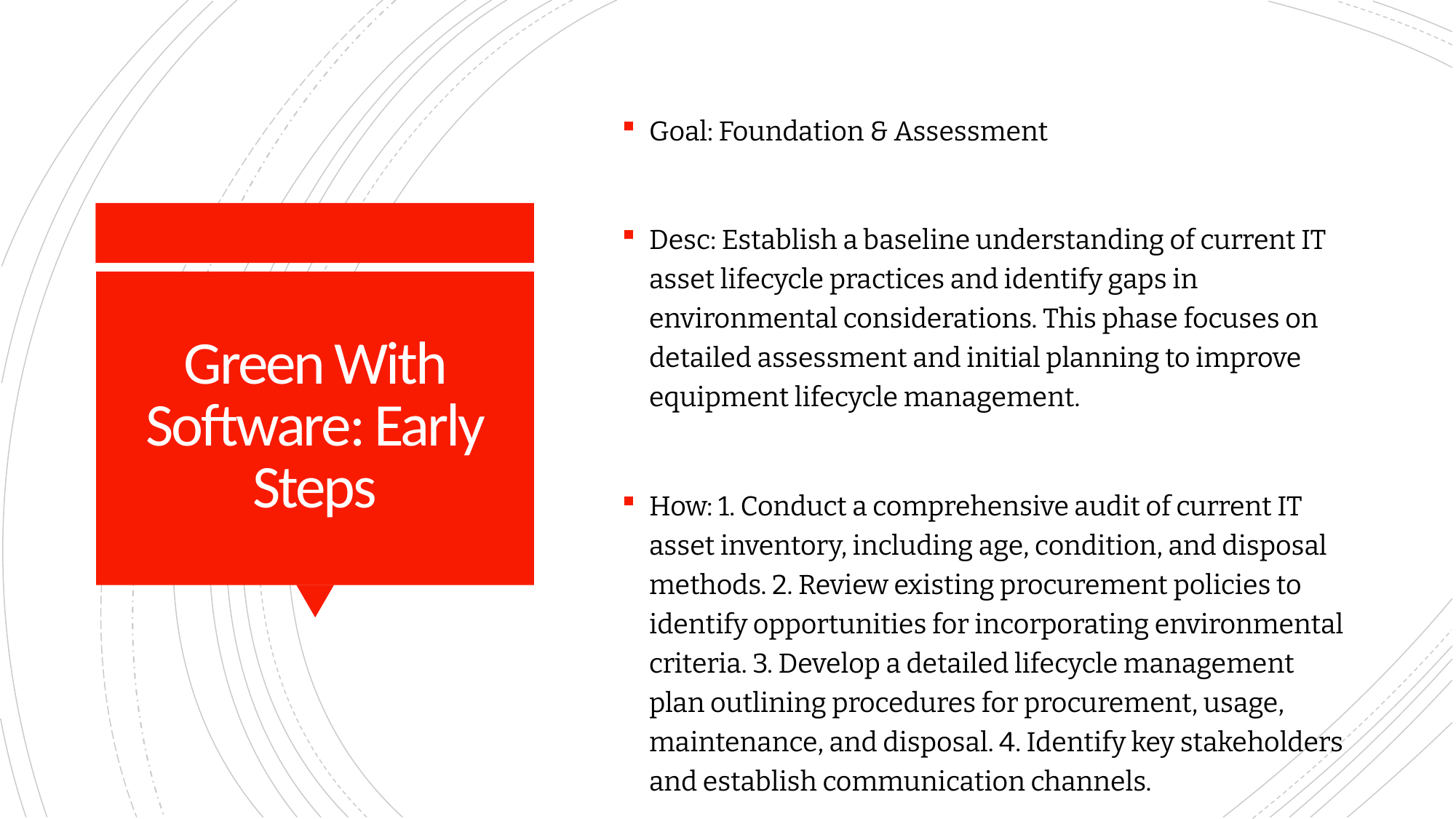

Goal: Foundation & Assessment

Desc: Establish a baseline understanding of current IT asset lifecycle practices and identify gaps in environmental considerations. This phase focuses on detailed assessment and initial planning to improve equipment lifecycle management.

How: 1. Conduct a comprehensive audit of current IT asset inventory, including age, condition, and disposal methods. 2. Review existing procurement policies to identify opportunities for incorporating environmental criteria. 3. Develop a detailed lifecycle management plan outlining procedures for procurement, usage, maintenance, and disposal. 4. Identify key stakeholders and establish communication channels.

Who: IT Manager, IT Asset Manager, Sustainability Officer
Tools: Asset Discovery Tools, Spreadsheet Software, Policy Documentation Tools

Subtasks: Inventory Audit – 20h; Policy Review – 10h; Lifecycle Plan Development – 15h; Stakeholder Alignment – 5h
# Green With Software: Early Steps